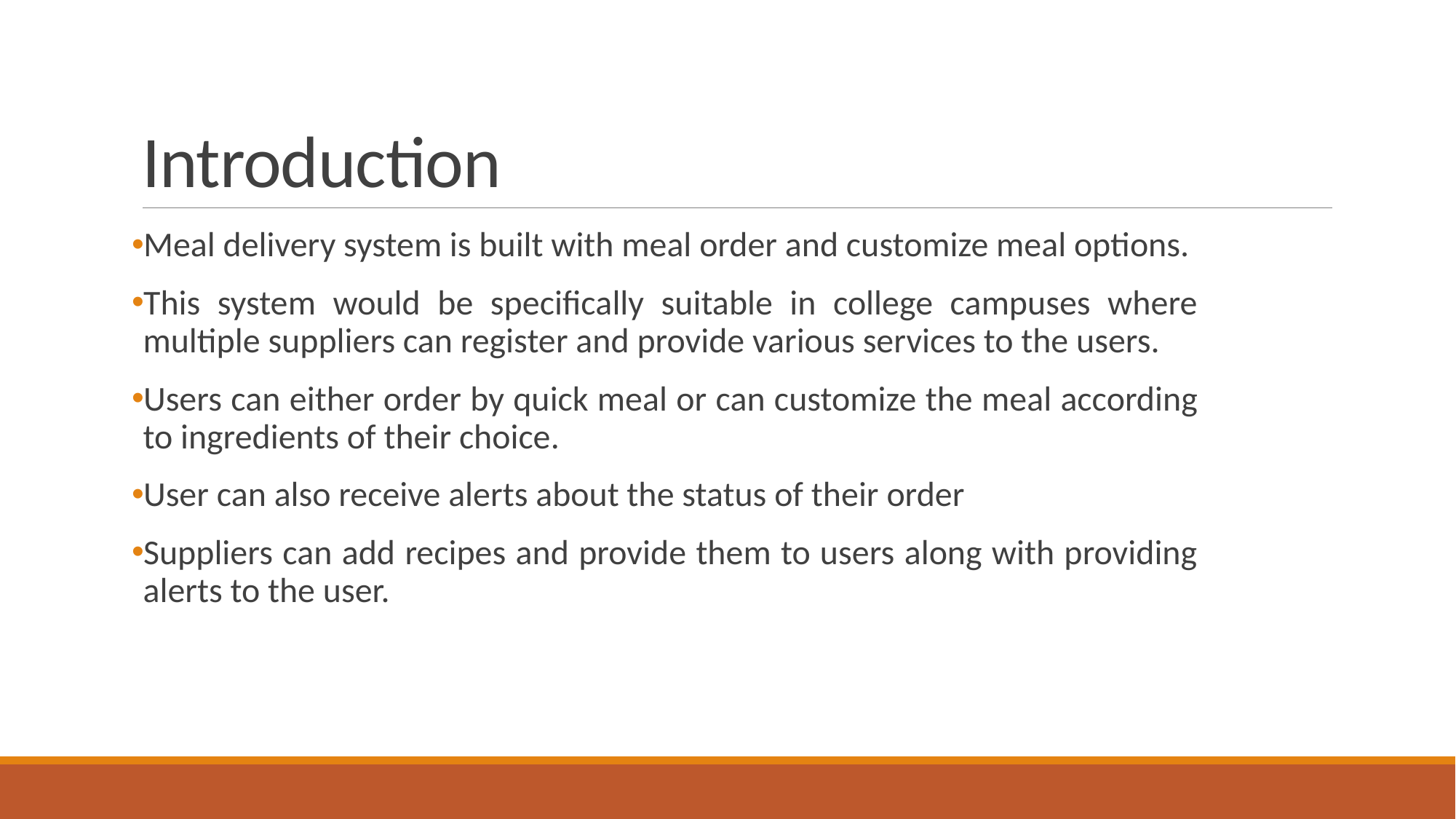

# Introduction
Meal delivery system is built with meal order and customize meal options.
This system would be specifically suitable in college campuses where multiple suppliers can register and provide various services to the users.
Users can either order by quick meal or can customize the meal according to ingredients of their choice.
User can also receive alerts about the status of their order
Suppliers can add recipes and provide them to users along with providing alerts to the user.